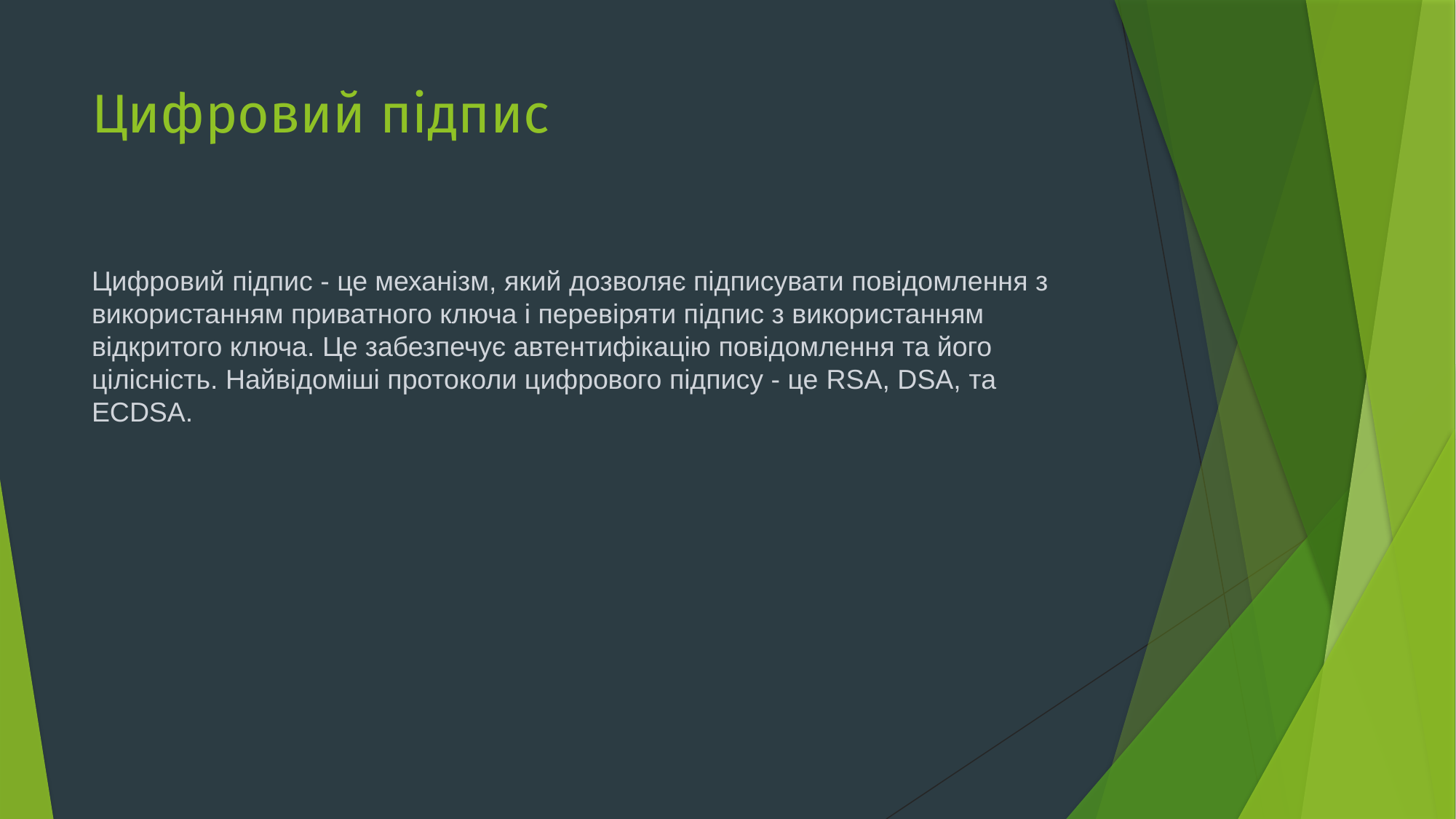

# Цифровий підпис
Цифровий підпис - це механізм, який дозволяє підписувати повідомлення з використанням приватного ключа і перевіряти підпис з використанням відкритого ключа. Це забезпечує автентифікацію повідомлення та його цілісність. Найвідоміші протоколи цифрового підпису - це RSA, DSA, та ECDSA.